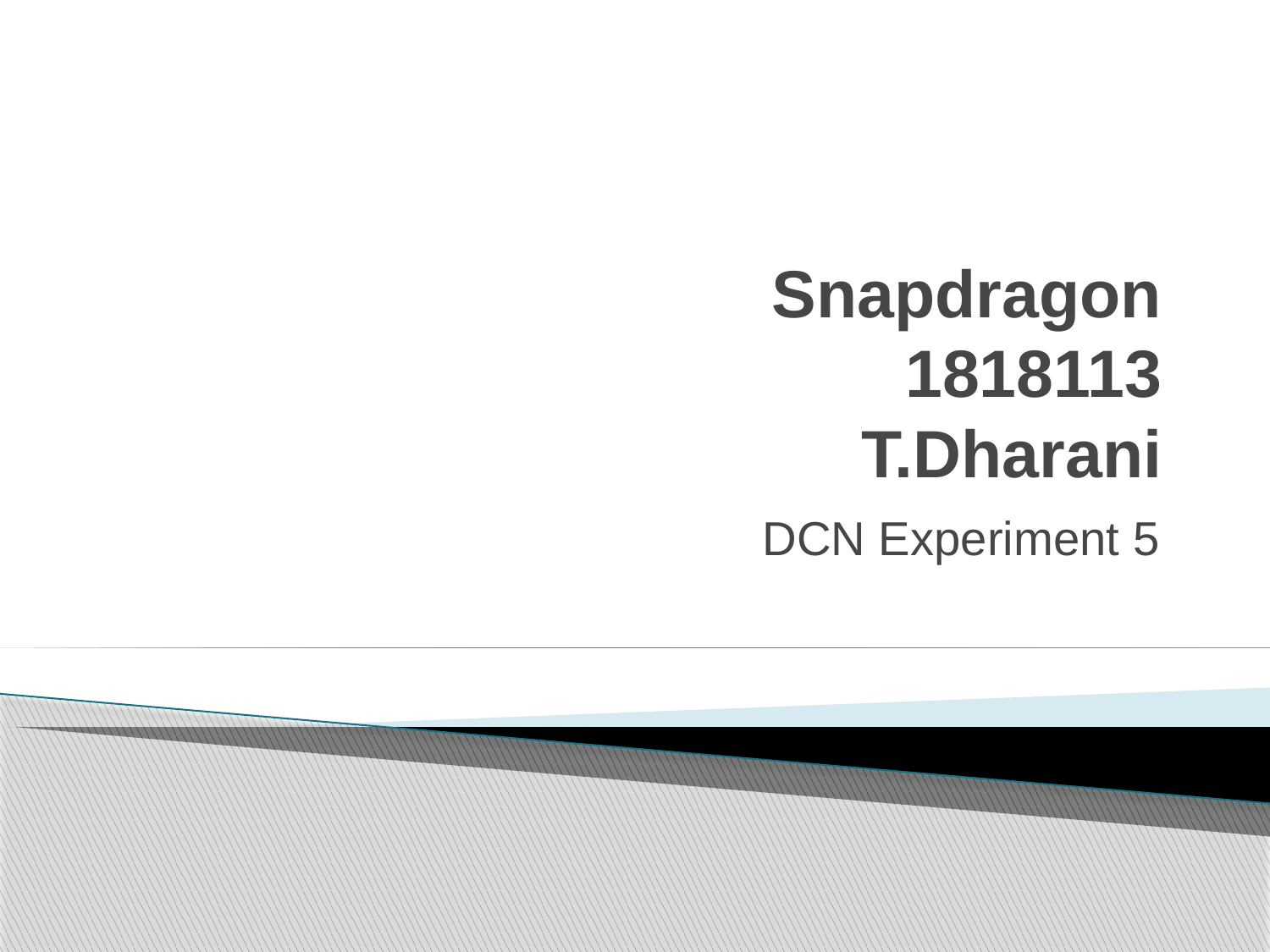

# Snapdragon 1818113 T.Dharani
DCN Experiment 5